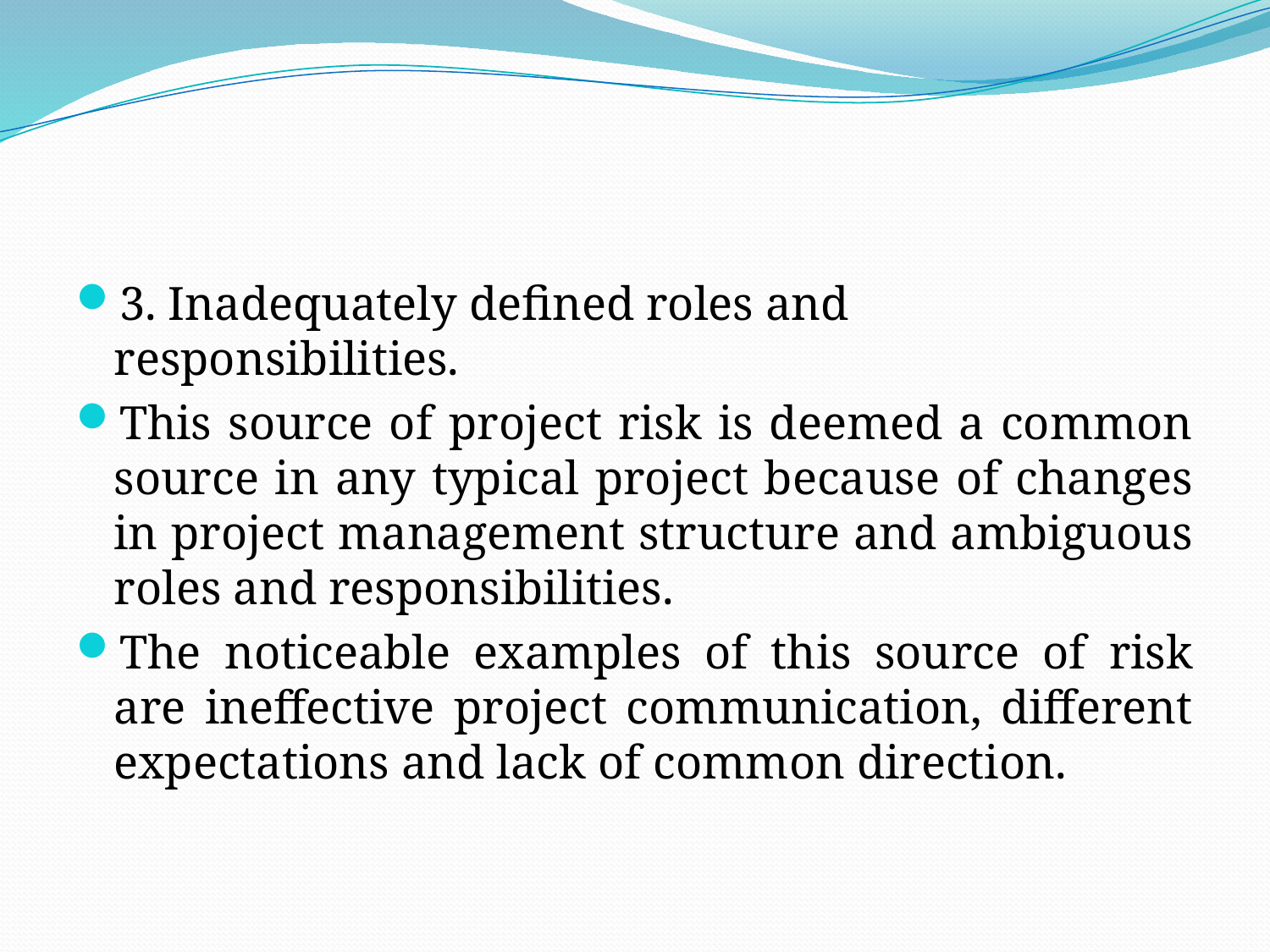

#
3. Inadequately defined roles and responsibilities.
This source of project risk is deemed a common source in any typical project because of changes in project management structure and ambiguous roles and responsibilities.
The noticeable examples of this source of risk are ineffective project communication, different expectations and lack of common direction.